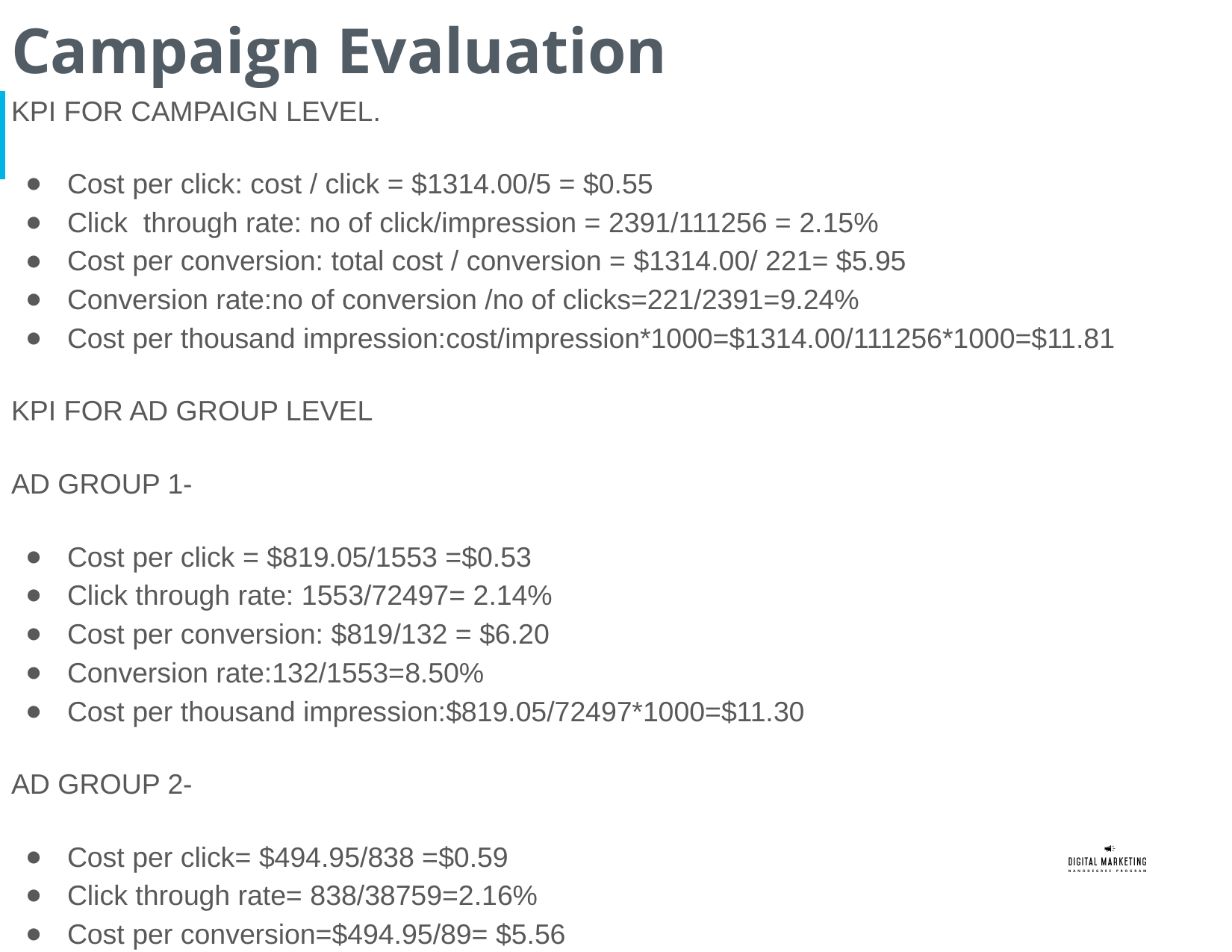

# Campaign Evaluation

KPI FOR CAMPAIGN LEVEL.
Cost per click: cost / click = $1314.00/5 = $0.55
Click  through rate: no of click/impression = 2391/111256 = 2.15%
Cost per conversion: total cost / conversion = $1314.00/ 221= $5.95
Conversion rate:no of conversion /no of clicks=221/2391=9.24%
Cost per thousand impression:cost/impression*1000=$1314.00/111256*1000=$11.81
KPI FOR AD GROUP LEVEL
AD GROUP 1-
Cost per click = $819.05/1553 =$0.53
Click through rate: 1553/72497= 2.14%
Cost per conversion: $819/132 = $6.20
Conversion rate:132/1553=8.50%
Cost per thousand impression:$819.05/72497*1000=$11.30
AD GROUP 2-
Cost per click= $494.95/838 =$0.59
Click through rate= 838/38759=2.16%
Cost per conversion=$494.95/89= $5.56